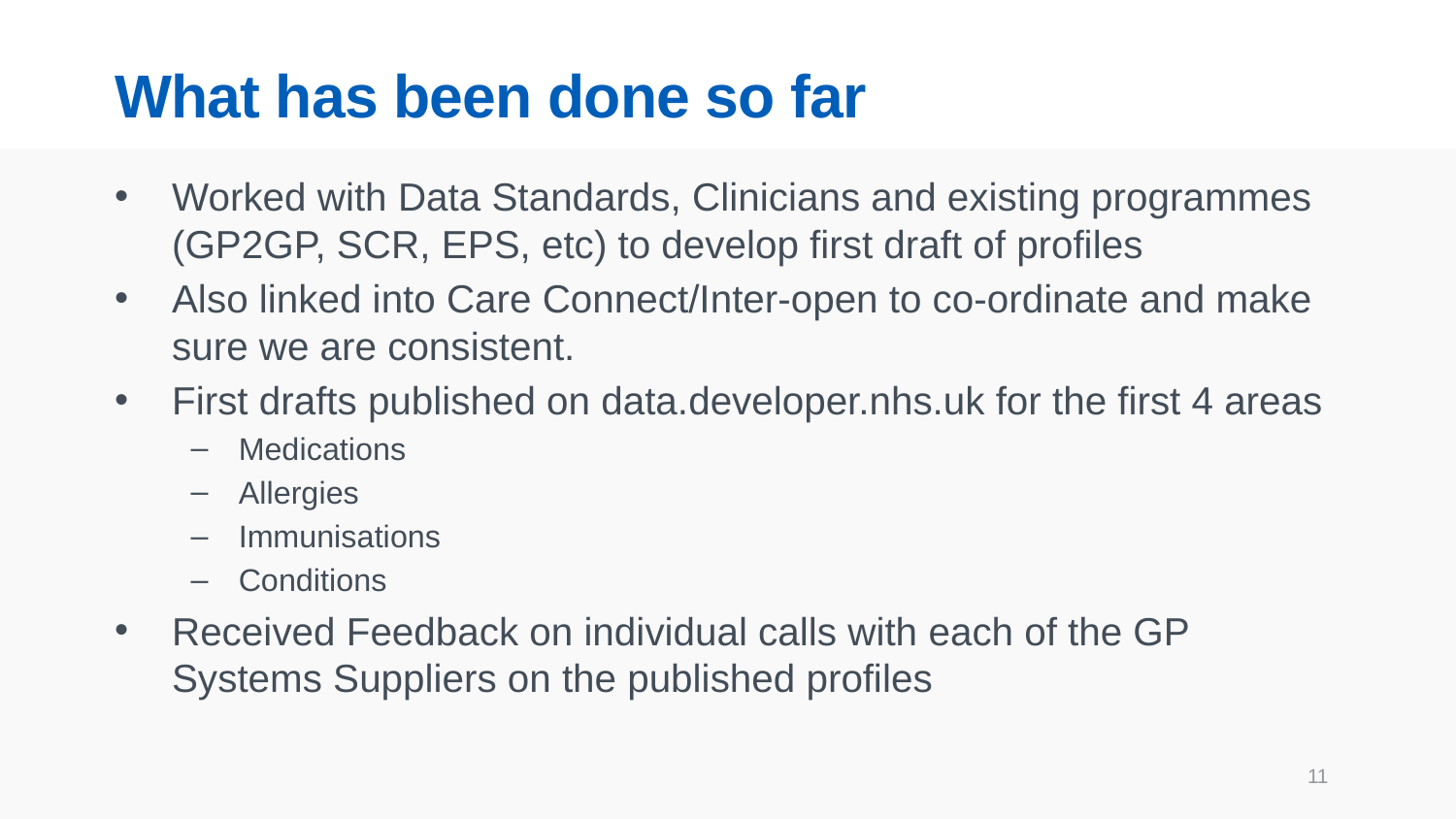

# What has been done so far
Worked with Data Standards, Clinicians and existing programmes (GP2GP, SCR, EPS, etc) to develop first draft of profiles
Also linked into Care Connect/Inter-open to co-ordinate and make sure we are consistent.
First drafts published on data.developer.nhs.uk for the first 4 areas
Medications
Allergies
Immunisations
Conditions
Received Feedback on individual calls with each of the GP Systems Suppliers on the published profiles
11